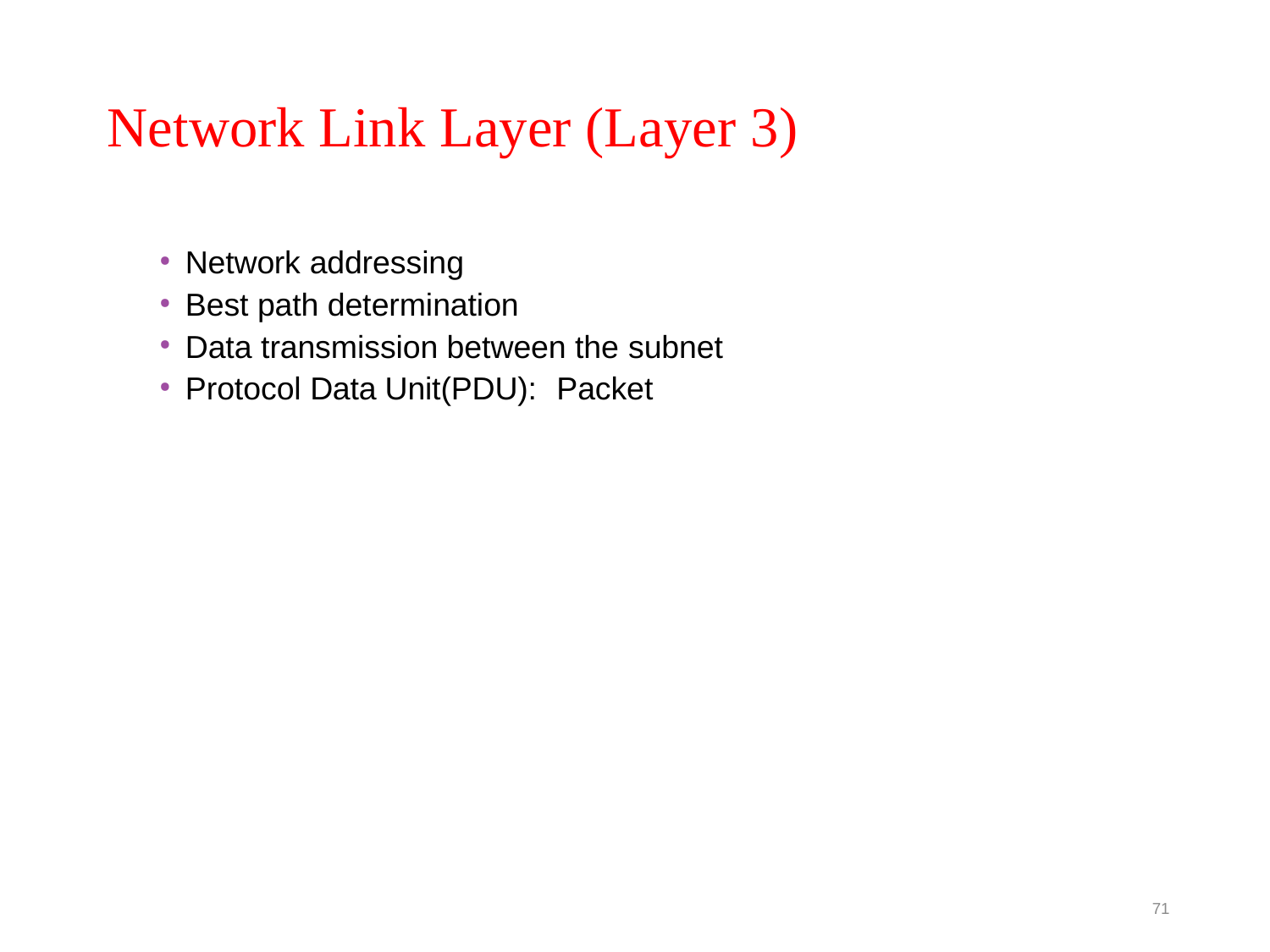

Network Link Layer (Layer 3)
Network addressing
Best path determination
Data transmission between the subnet
Protocol Data Unit(PDU):  Packet
71